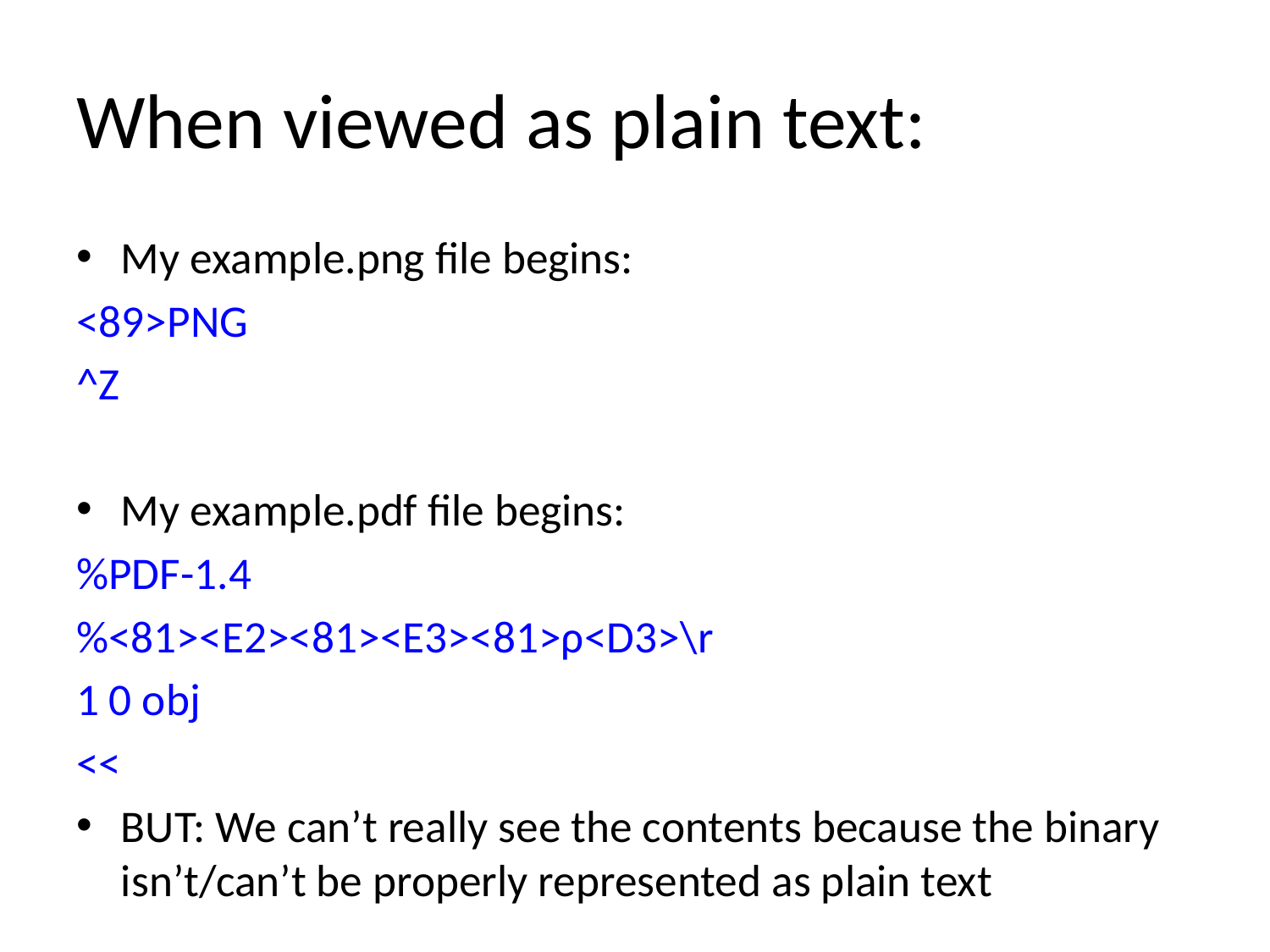

# When viewed as plain text:
My example.png file begins:
<89>PNG
^Z

My example.pdf file begins:
%PDF-1.4
%<81><E2><81><E3><81>ρ<D3>\r
1 0 obj
<<
BUT: We can’t really see the contents because the binary isn’t/can’t be properly represented as plain text